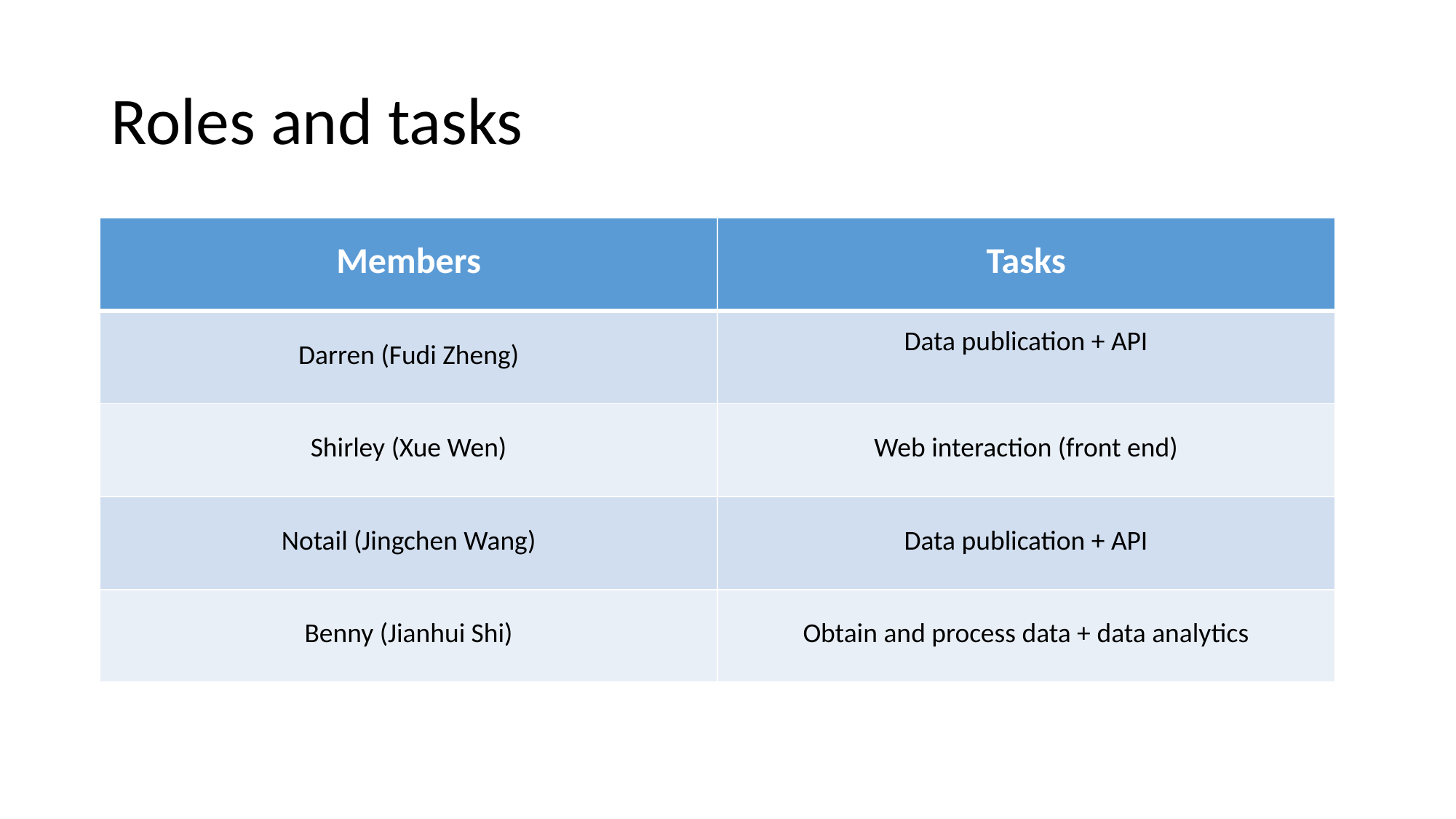

# Roles and tasks
| Members | Tasks |
| --- | --- |
| Darren (Fudi Zheng) | Data publication + API |
| Shirley (Xue Wen) | Web interaction (front end) |
| Notail (Jingchen Wang) | Data publication + API |
| Benny (Jianhui Shi) | Obtain and process data + data analytics |